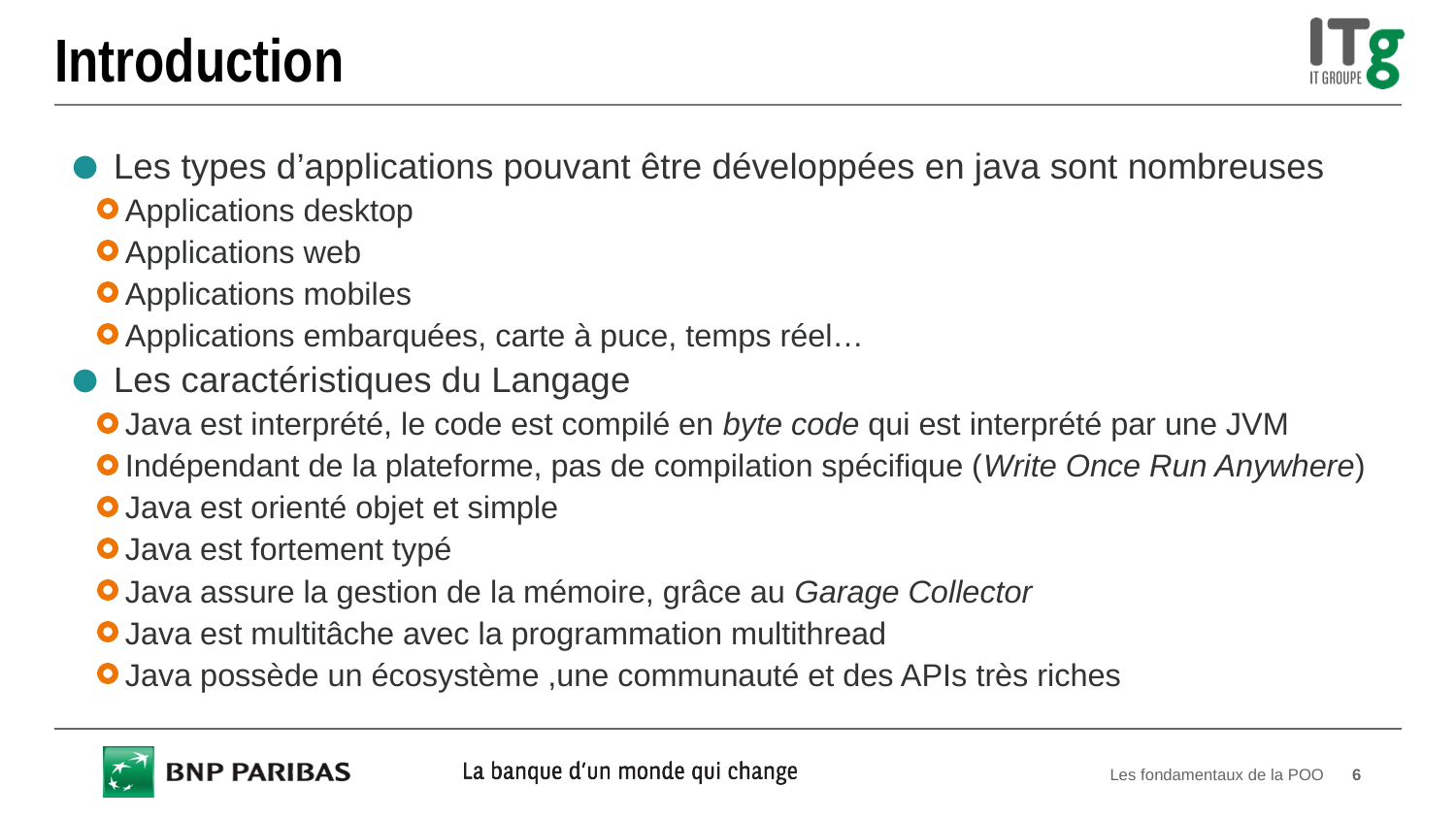

# Introduction
Les types d’applications pouvant être développées en java sont nombreuses
Applications desktop
Applications web
Applications mobiles
Applications embarquées, carte à puce, temps réel…
Les caractéristiques du Langage
Java est interprété, le code est compilé en byte code qui est interprété par une JVM
Indépendant de la plateforme, pas de compilation spécifique (Write Once Run Anywhere)
Java est orienté objet et simple
Java est fortement typé
Java assure la gestion de la mémoire, grâce au Garage Collector
Java est multitâche avec la programmation multithread
Java possède un écosystème ,une communauté et des APIs très riches
Les fondamentaux de la POO
6